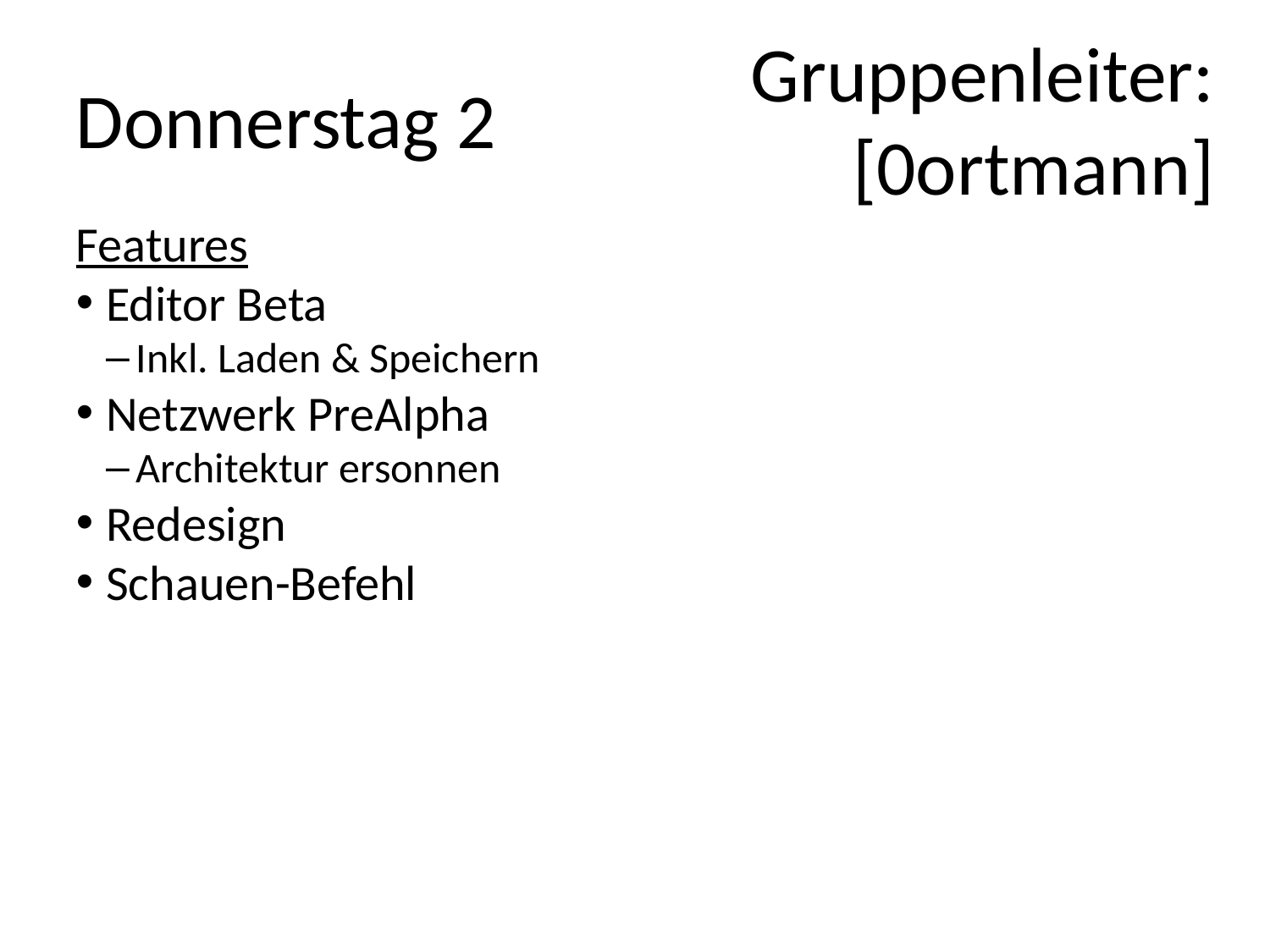

Gruppenleiter:
[0ortmann]
Donnerstag 2
Features
Editor Beta
Inkl. Laden & Speichern
Netzwerk PreAlpha
Architektur ersonnen
Redesign
Schauen-Befehl